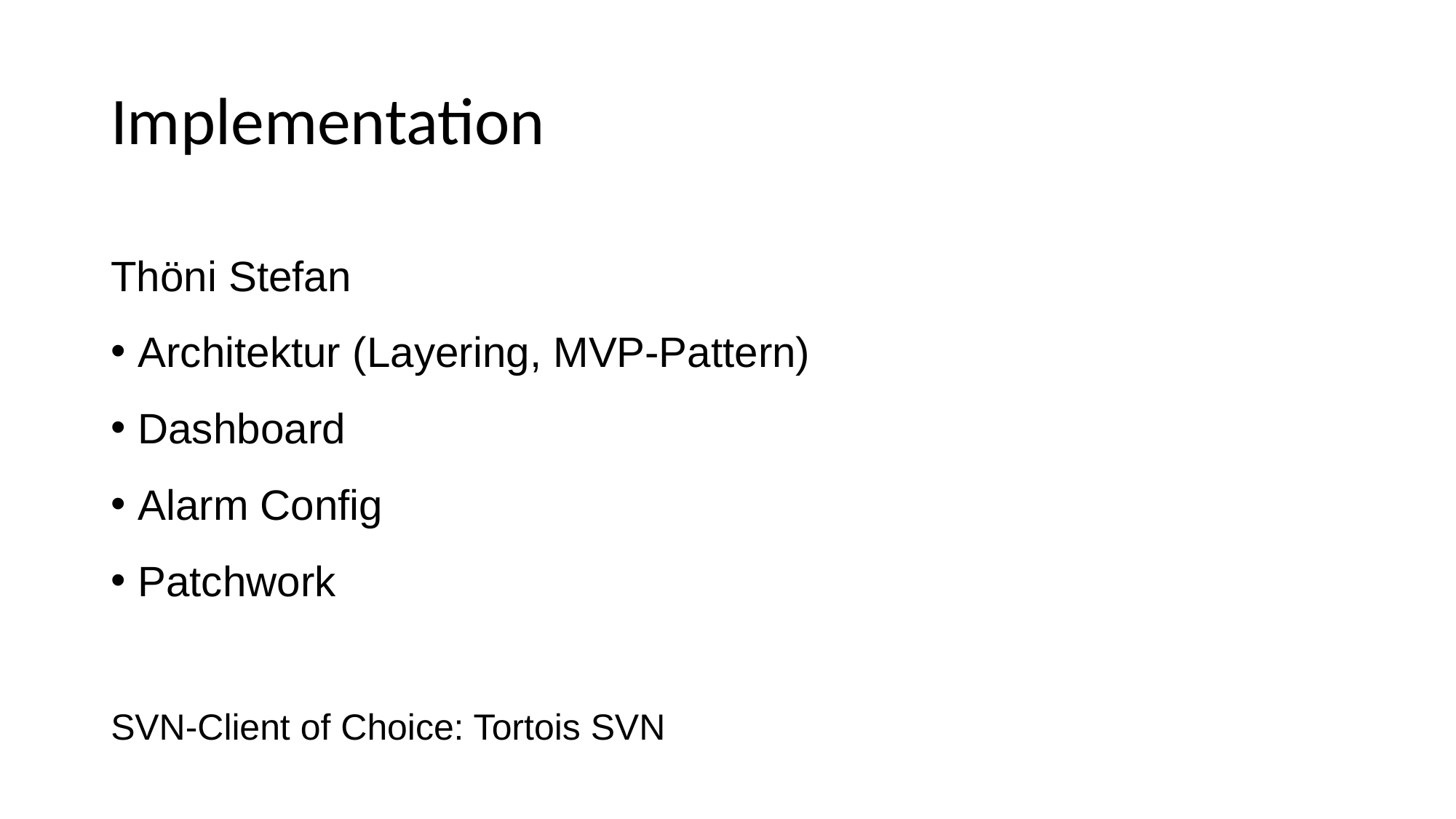

Implementation
Thöni Stefan
Architektur (Layering, MVP-Pattern)
Dashboard
Alarm Config
Patchwork

SVN-Client of Choice: Tortois SVN